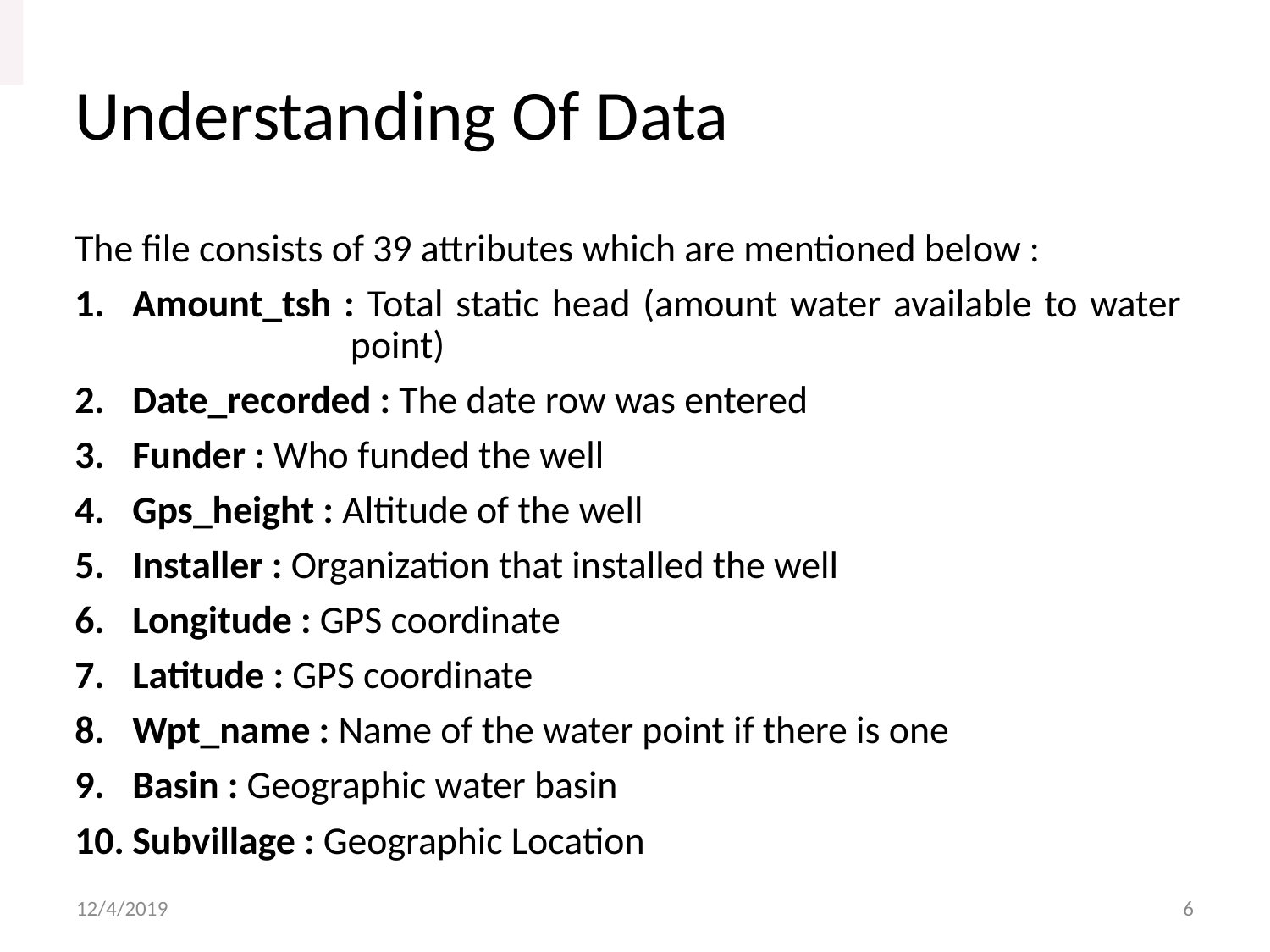

Understanding Of Data
The file consists of 39 attributes which are mentioned below :
Amount_tsh : Total static head (amount water available to water 			    point)
Date_recorded : The date row was entered
Funder : Who funded the well
Gps_height : Altitude of the well
Installer : Organization that installed the well
Longitude : GPS coordinate
Latitude : GPS coordinate
Wpt_name : Name of the water point if there is one
Basin : Geographic water basin
Subvillage : Geographic Location

12/4/2019
6